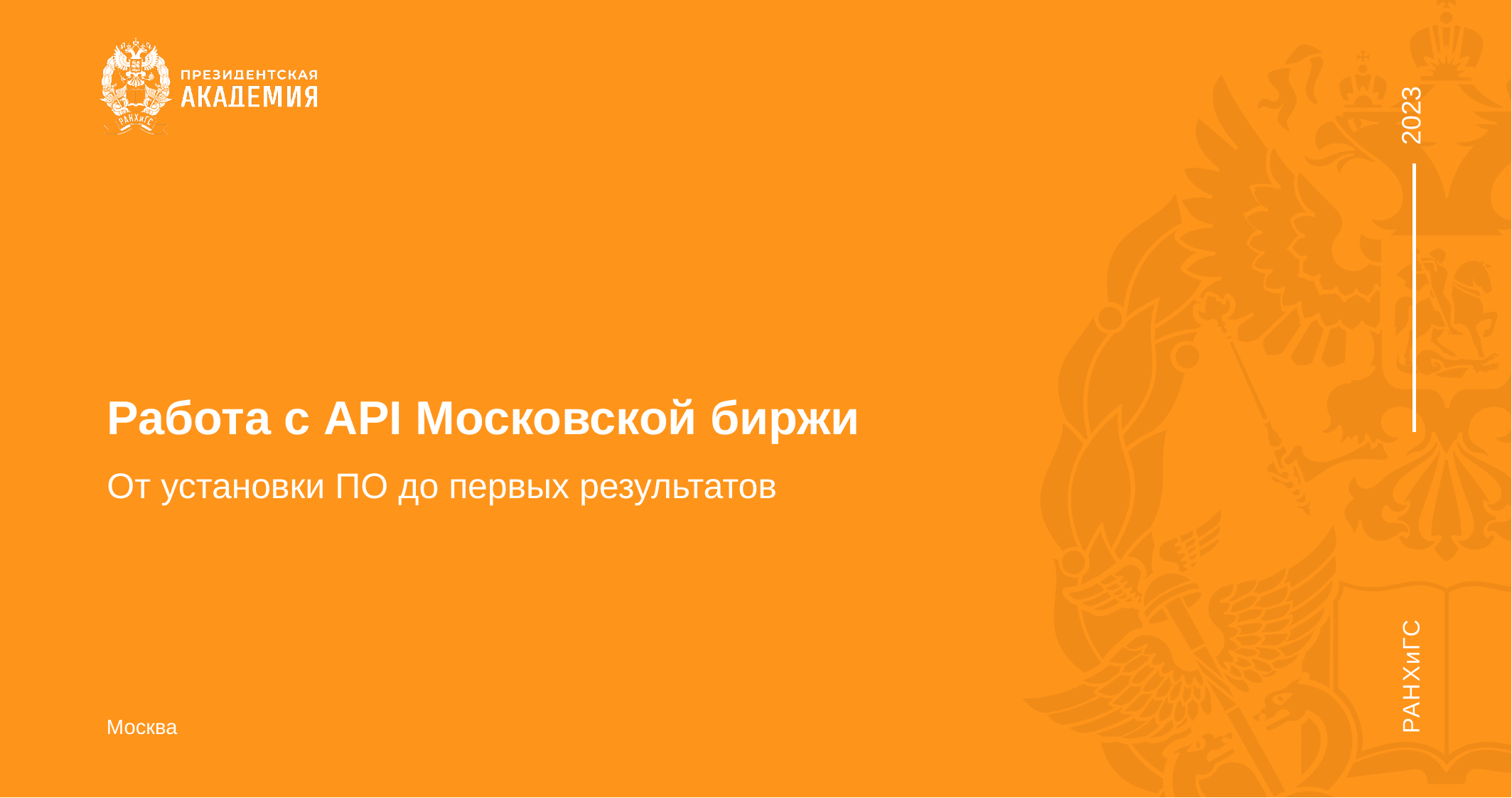

# Работа с API Московской биржи
От установки ПО до первых результатов
Москва